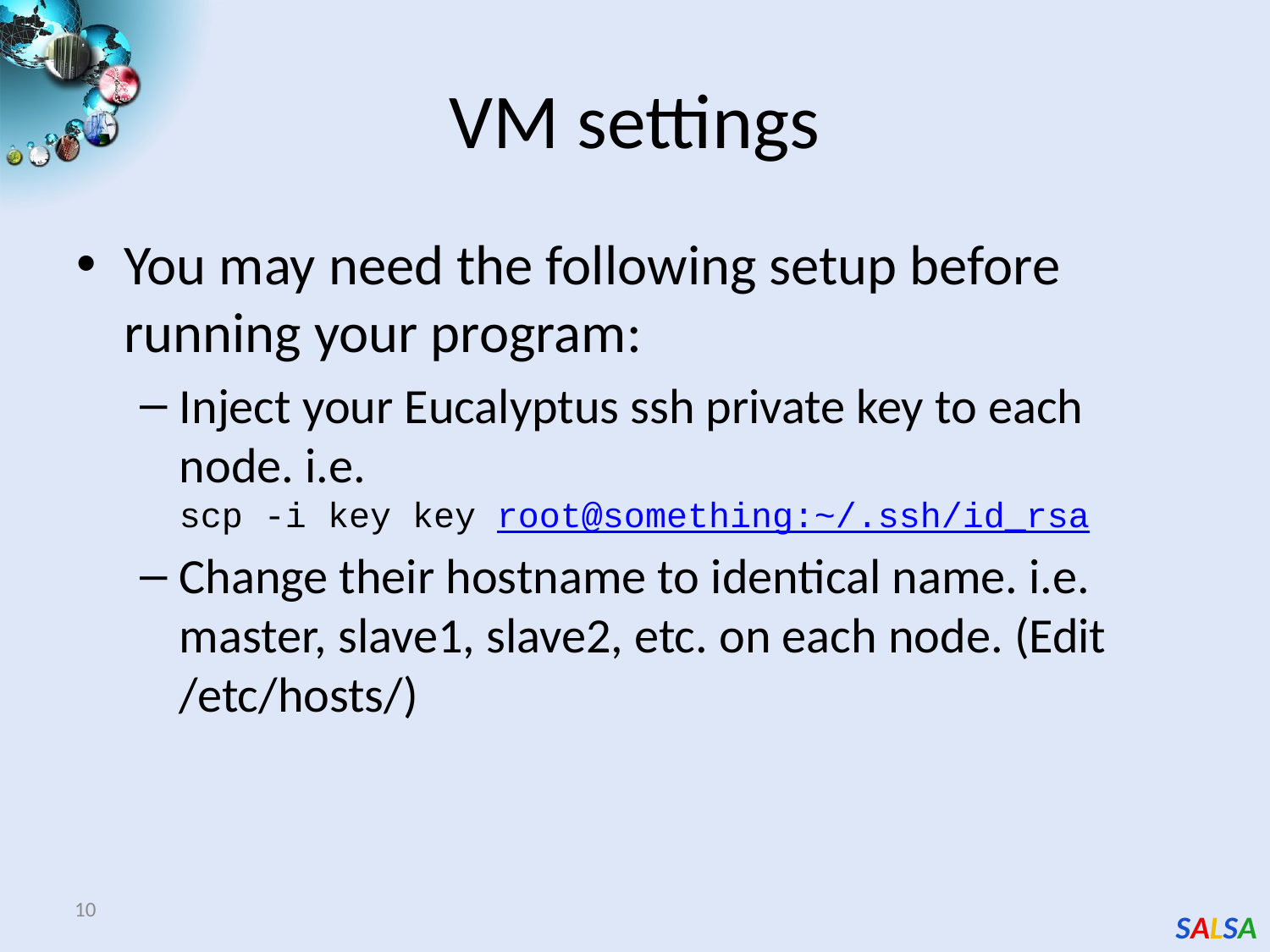

# VM settings
You may need the following setup before running your program:
Inject your Eucalyptus ssh private key to each node. i.e.
scp -i key key root@something:~/.ssh/id_rsa
Change their hostname to identical name. i.e. master, slave1, slave2, etc. on each node. (Edit /etc/hosts/)

10